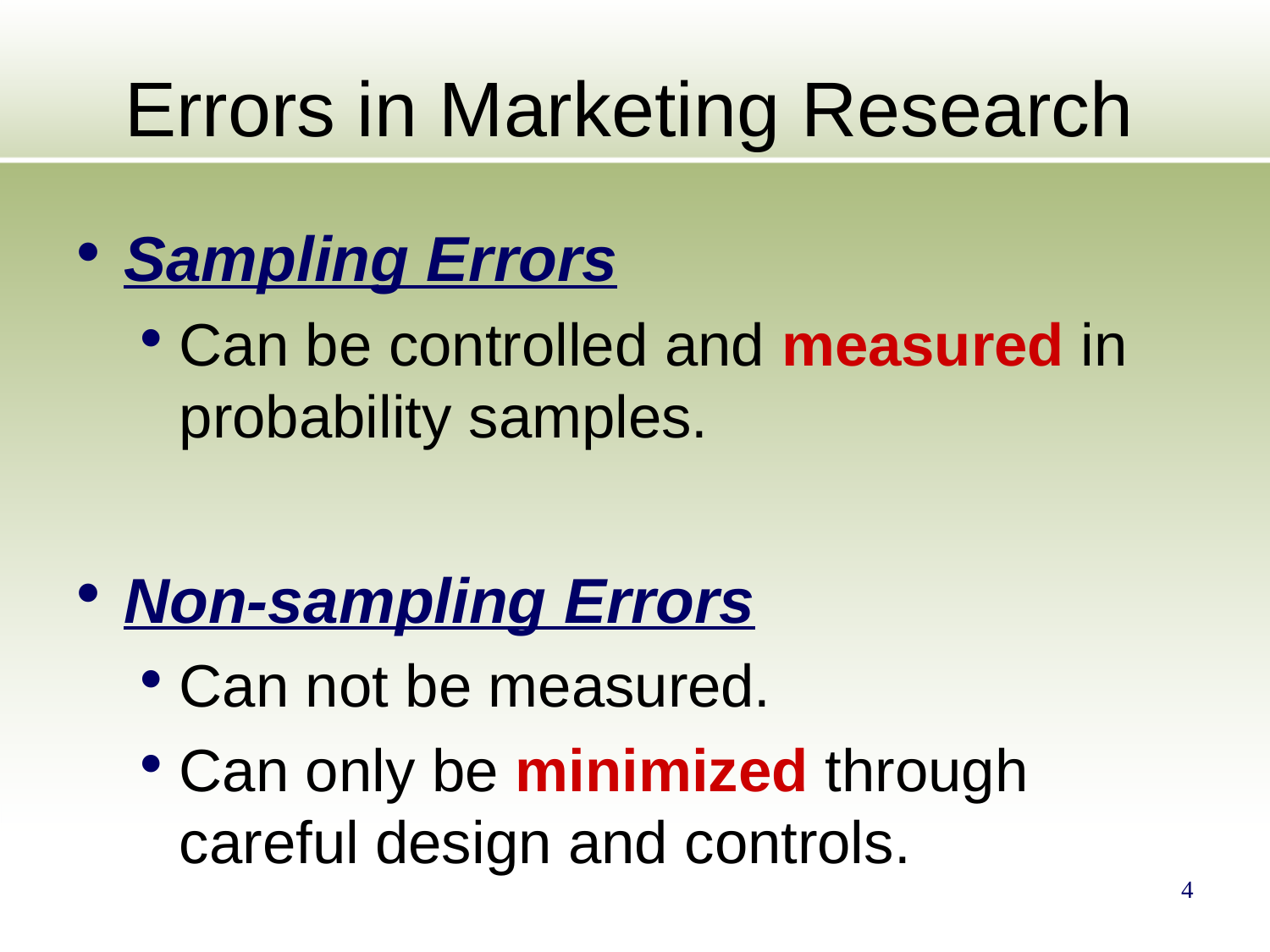

# Errors in Marketing Research
Sampling Errors
Can be controlled and measured in probability samples.

Non-sampling Errors
Can not be measured.
Can only be minimized through careful design and controls.
4